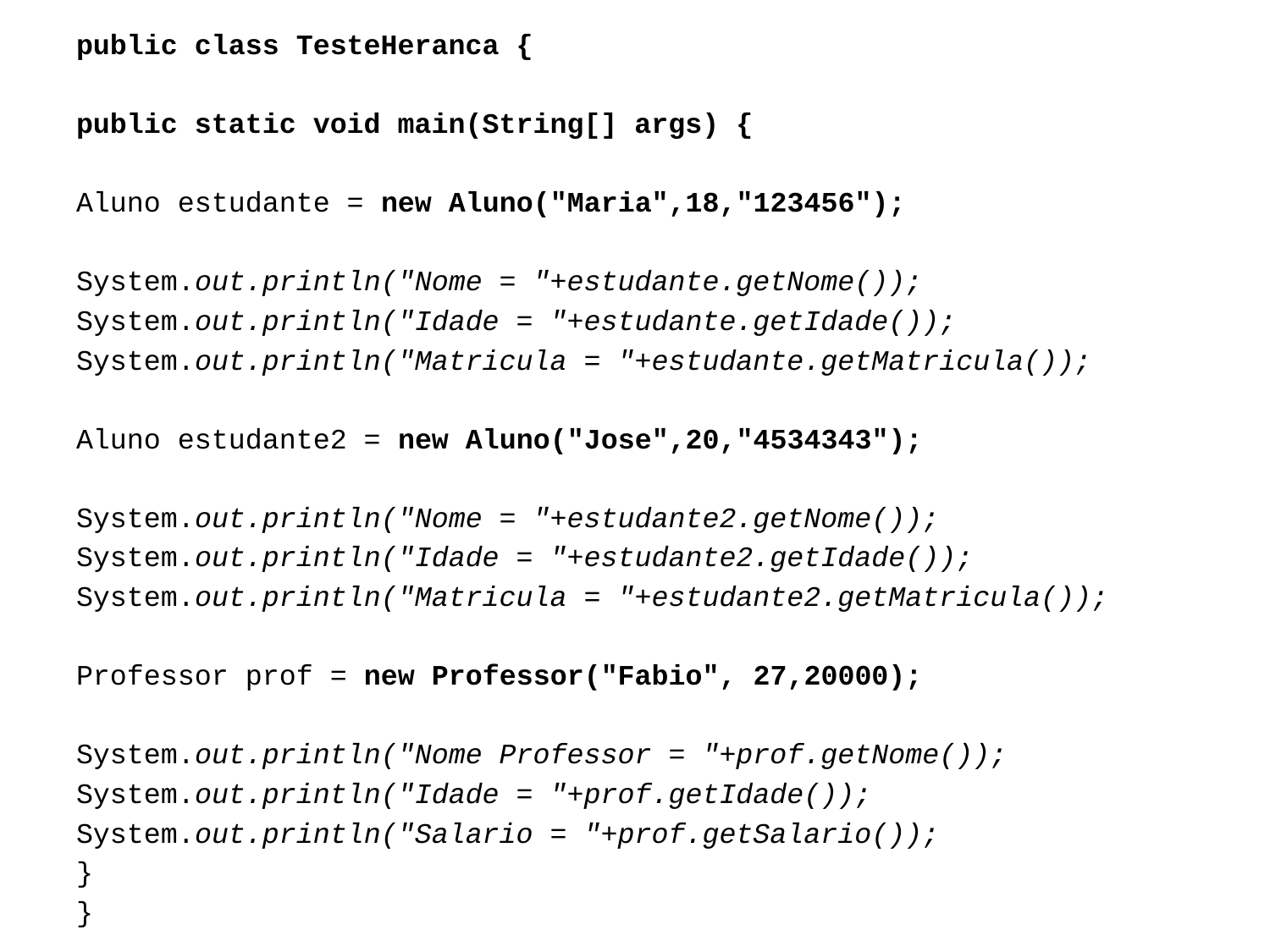

public class TesteHeranca {

public static void main(String[] args) {

Aluno estudante = new Aluno("Maria",18,"123456");

System.out.println("Nome = "+estudante.getNome());
System.out.println("Idade = "+estudante.getIdade());
System.out.println("Matricula = "+estudante.getMatricula());

Aluno estudante2 = new Aluno("Jose",20,"4534343");

System.out.println("Nome = "+estudante2.getNome());
System.out.println("Idade = "+estudante2.getIdade());
System.out.println("Matricula = "+estudante2.getMatricula());

Professor prof = new Professor("Fabio", 27,20000);

System.out.println("Nome Professor = "+prof.getNome());
System.out.println("Idade = "+prof.getIdade());
System.out.println("Salario = "+prof.getSalario());
}
}